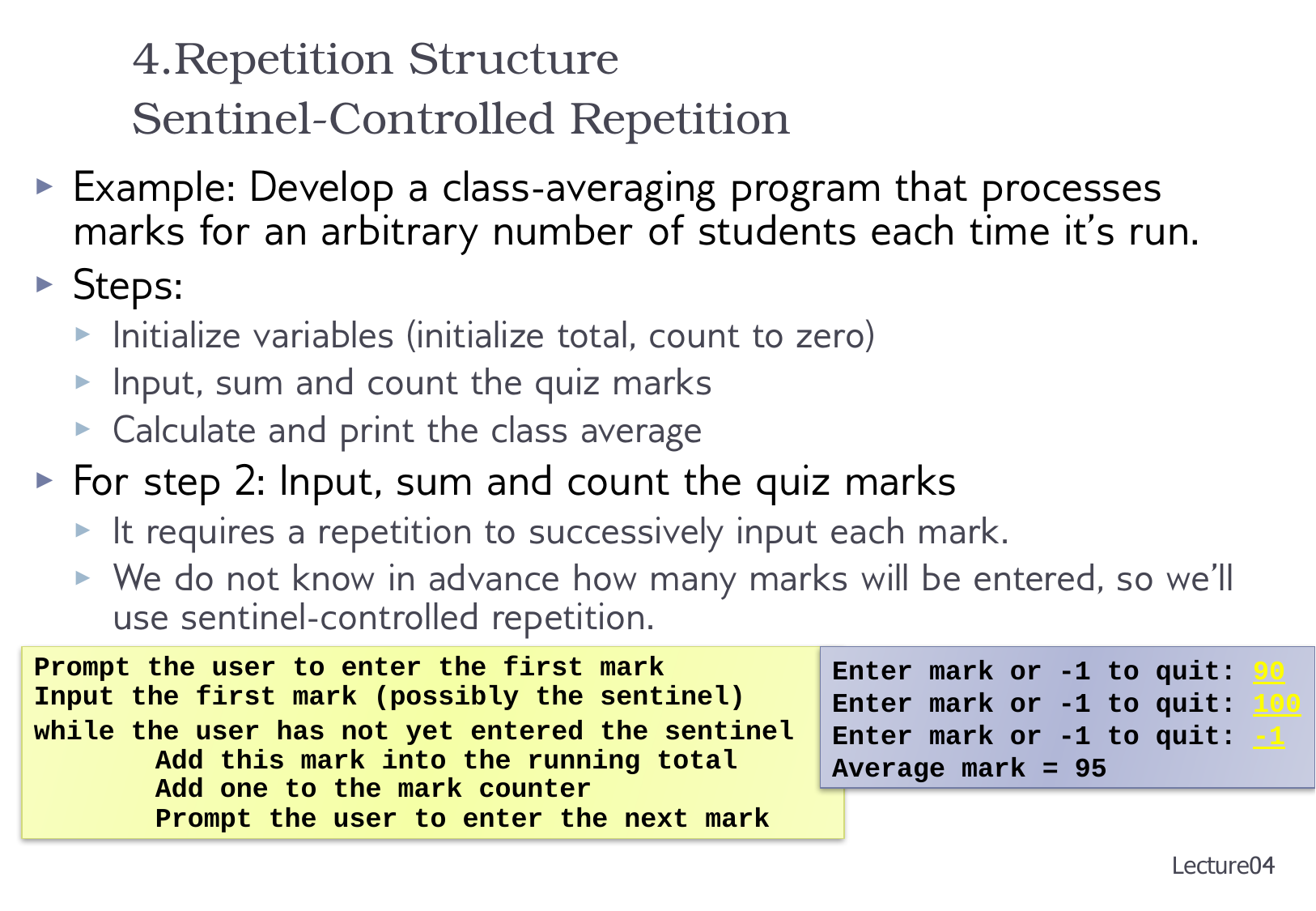

# 4.Repetition Structure Sentinel-Controlled Repetition
Example: Develop a class-averaging program that processes marks for an arbitrary number of students each time it’s run.
Steps:
Initialize variables (initialize total, count to zero)
Input, sum and count the quiz marks
Calculate and print the class average
For step 2: Input, sum and count the quiz marks
It requires a repetition to successively input each mark.
We do not know in advance how many marks will be entered, so we’ll use sentinel-controlled repetition.

Prompt the user to enter the first mark
Input the first mark (possibly the sentinel)
while the user has not yet entered the sentinel
	Add this mark into the running total
	Add one to the mark counter
	Prompt the user to enter the next mark
Enter mark or -1 to quit: 90
Enter mark or -1 to quit: 100
Enter mark or -1 to quit: -1
Average mark = 95
46
Lecture04